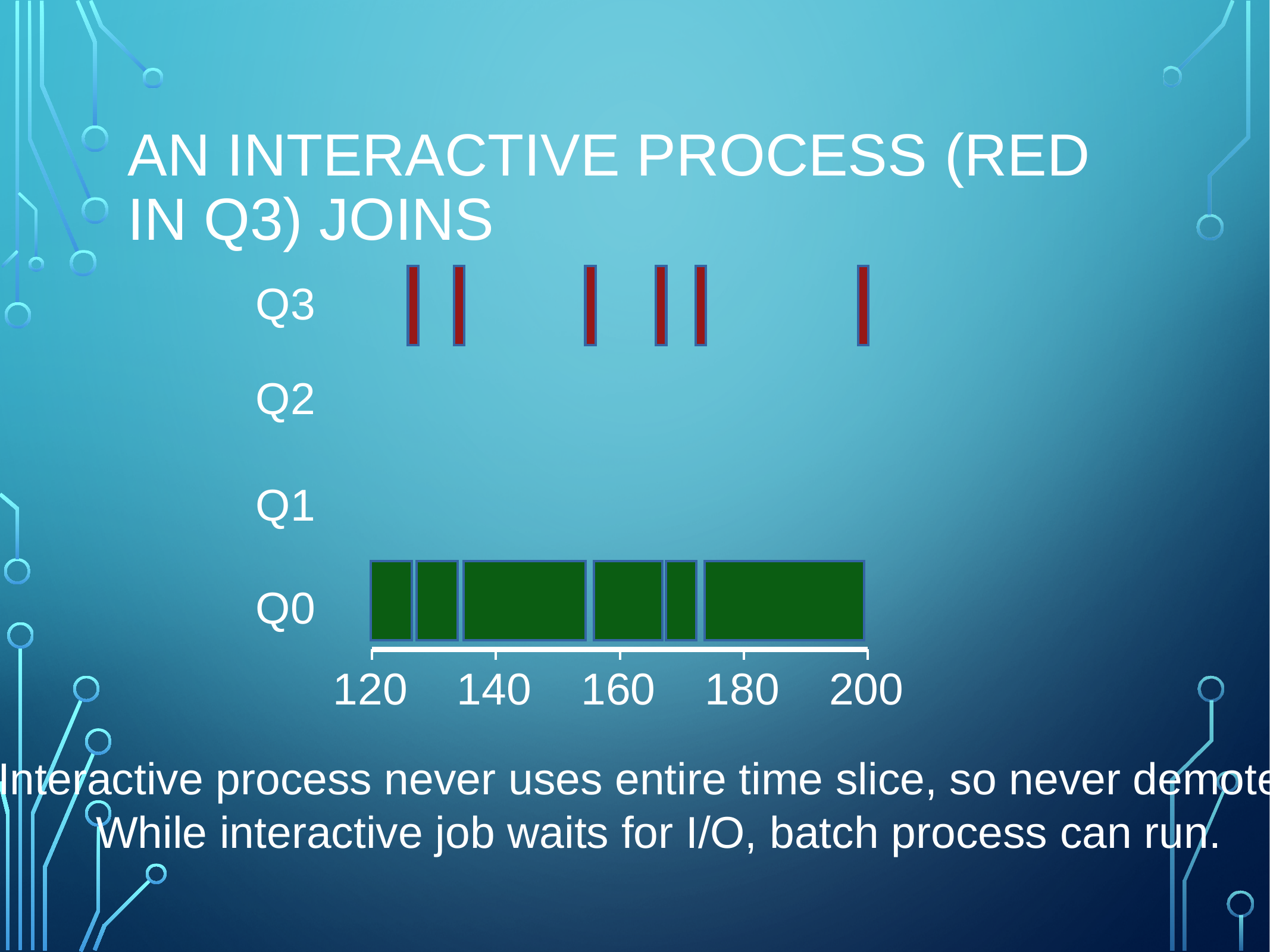

# An Interactive Process (red in q3) Joins

Q3
Q2
Q1

Q0

120
140
160
180
200
Interactive process never uses entire time slice, so never demoted;
While interactive job waits for I/O, batch process can run.